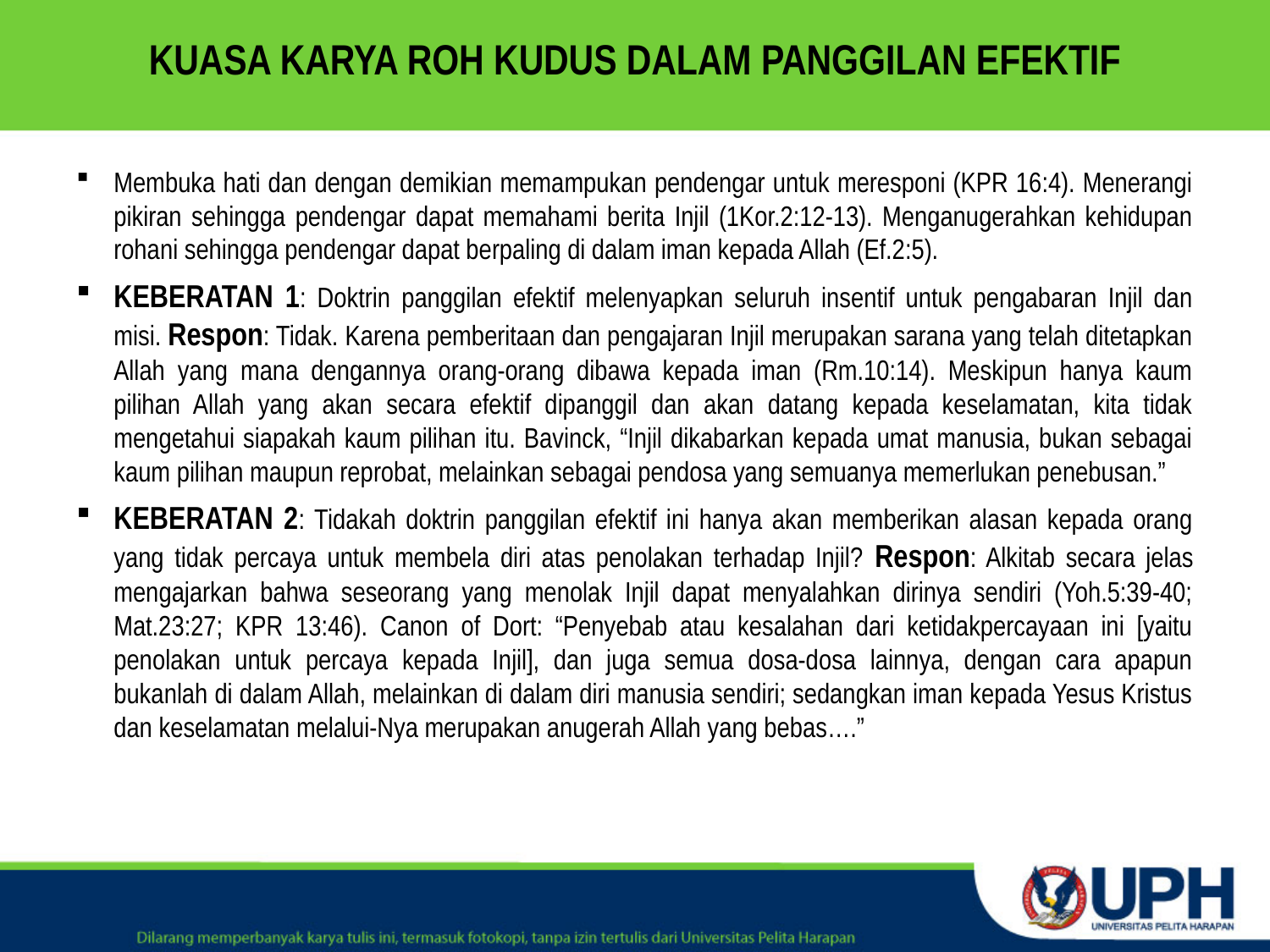

# KUASA KARYA ROH KUDUS DALAM PANGGILAN EFEKTIF
Membuka hati dan dengan demikian memampukan pendengar untuk meresponi (KPR 16:4). Menerangi pikiran sehingga pendengar dapat memahami berita Injil (1Kor.2:12-13). Menganugerahkan kehidupan rohani sehingga pendengar dapat berpaling di dalam iman kepada Allah (Ef.2:5).
KEBERATAN 1: Doktrin panggilan efektif melenyapkan seluruh insentif untuk pengabaran Injil dan misi. Respon: Tidak. Karena pemberitaan dan pengajaran Injil merupakan sarana yang telah ditetapkan Allah yang mana dengannya orang-orang dibawa kepada iman (Rm.10:14). Meskipun hanya kaum pilihan Allah yang akan secara efektif dipanggil dan akan datang kepada keselamatan, kita tidak mengetahui siapakah kaum pilihan itu. Bavinck, “Injil dikabarkan kepada umat manusia, bukan sebagai kaum pilihan maupun reprobat, melainkan sebagai pendosa yang semuanya memerlukan penebusan.”
KEBERATAN 2: Tidakah doktrin panggilan efektif ini hanya akan memberikan alasan kepada orang yang tidak percaya untuk membela diri atas penolakan terhadap Injil? Respon: Alkitab secara jelas mengajarkan bahwa seseorang yang menolak Injil dapat menyalahkan dirinya sendiri (Yoh.5:39-40; Mat.23:27; KPR 13:46). Canon of Dort: “Penyebab atau kesalahan dari ketidakpercayaan ini [yaitu penolakan untuk percaya kepada Injil], dan juga semua dosa-dosa lainnya, dengan cara apapun bukanlah di dalam Allah, melainkan di dalam diri manusia sendiri; sedangkan iman kepada Yesus Kristus dan keselamatan melalui-Nya merupakan anugerah Allah yang bebas….”